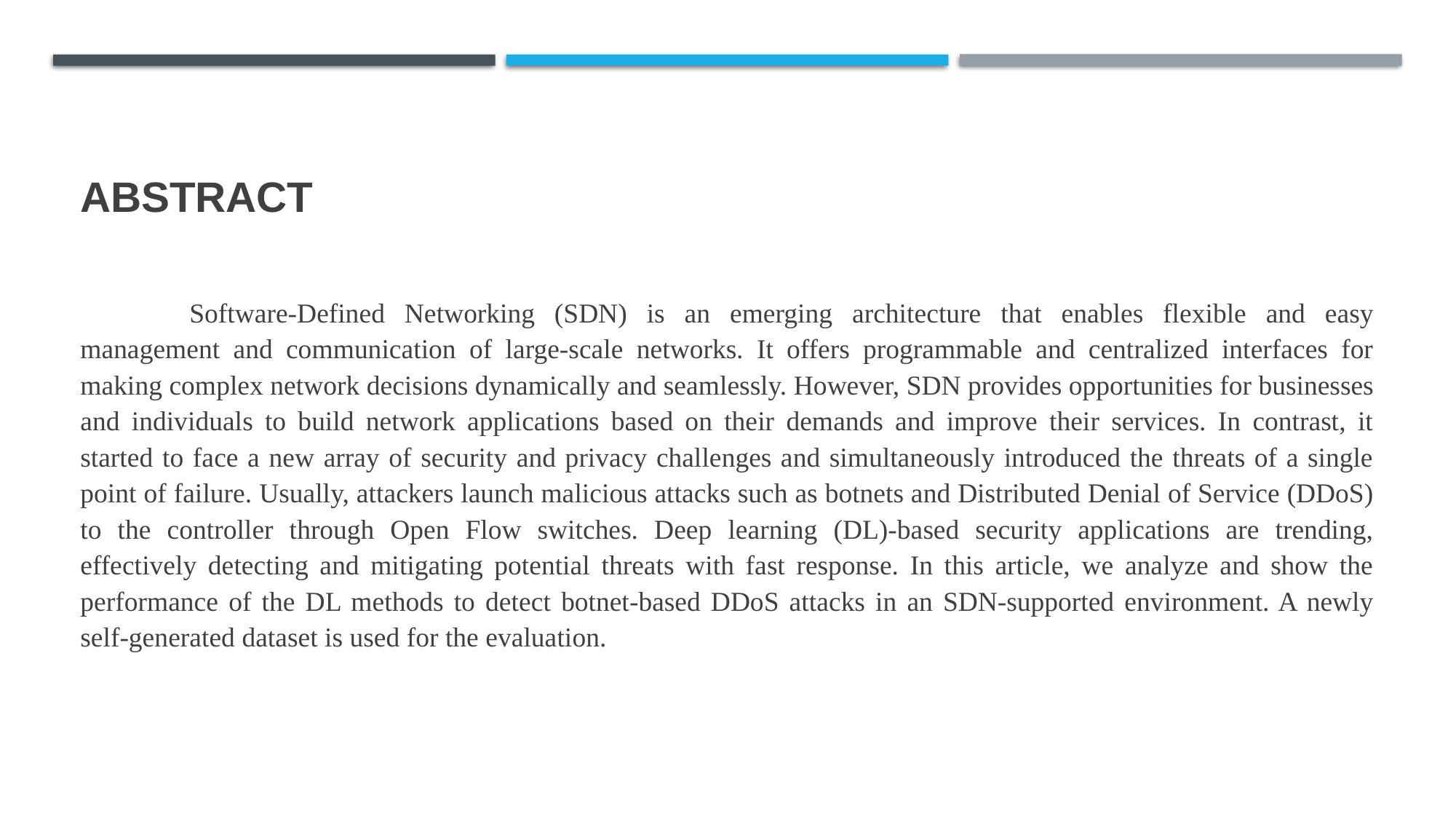

# ABSTRACT
	Software-Defined Networking (SDN) is an emerging architecture that enables flexible and easy management and communication of large-scale networks. It offers programmable and centralized interfaces for making complex network decisions dynamically and seamlessly. However, SDN provides opportunities for businesses and individuals to build network applications based on their demands and improve their services. In contrast, it started to face a new array of security and privacy challenges and simultaneously introduced the threats of a single point of failure. Usually, attackers launch malicious attacks such as botnets and Distributed Denial of Service (DDoS) to the controller through Open Flow switches. Deep learning (DL)-based security applications are trending, effectively detecting and mitigating potential threats with fast response. In this article, we analyze and show the performance of the DL methods to detect botnet-based DDoS attacks in an SDN-supported environment. A newly self-generated dataset is used for the evaluation.